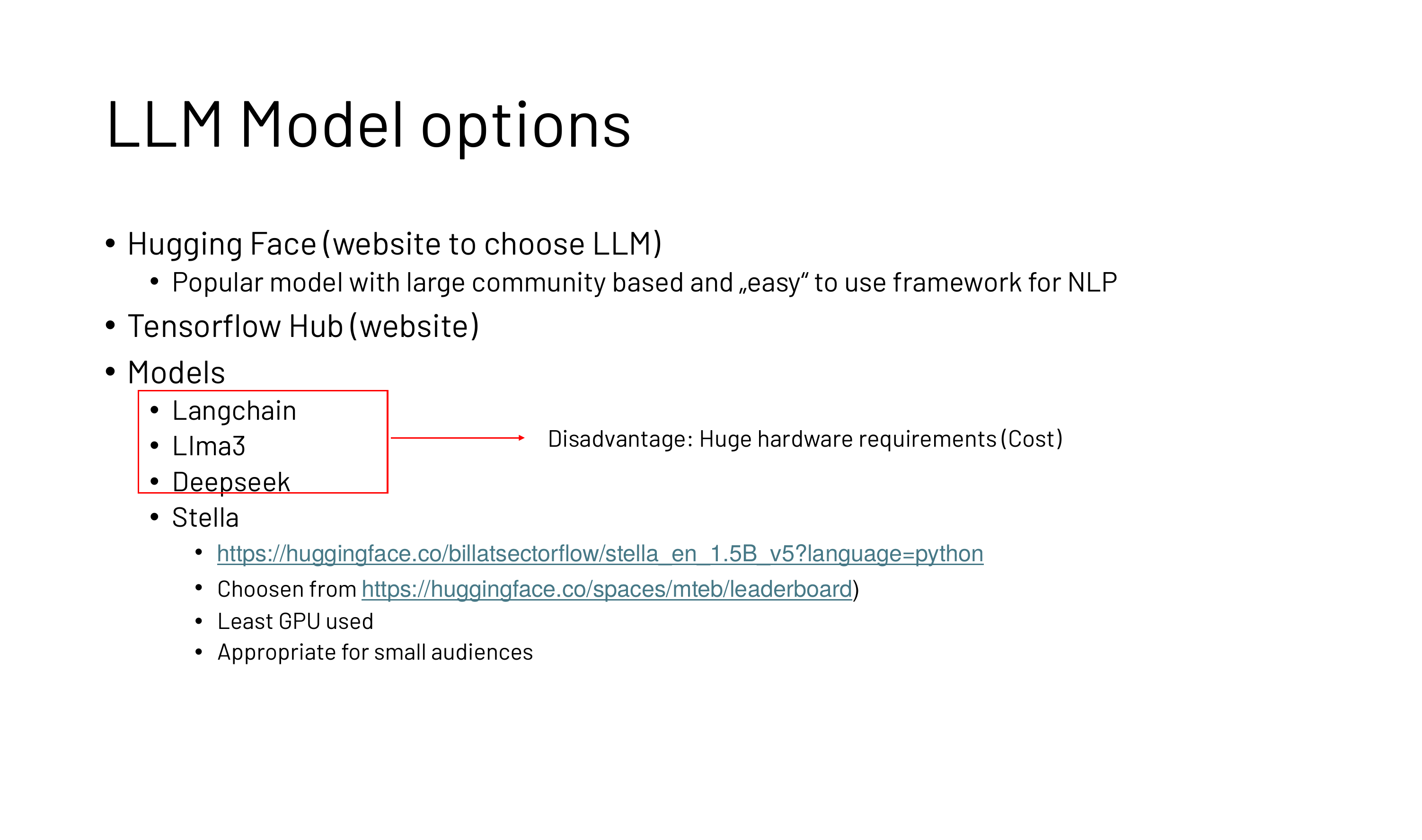

# LLM Model options
Hugging Face (website to choose LLM)
Popular model with large community based and „easy“ to use framework for NLP
Tensorflow Hub (website)
Models
Langchain
LIma3
Deepseek
Stella
https://huggingface.co/billatsectorflow/stella_en_1.5B_v5?language=python
Choosen from https://huggingface.co/spaces/mteb/leaderboard)
Least GPU used
Appropriate for small audiences

Disadvantage: Huge hardware requirements (Cost)